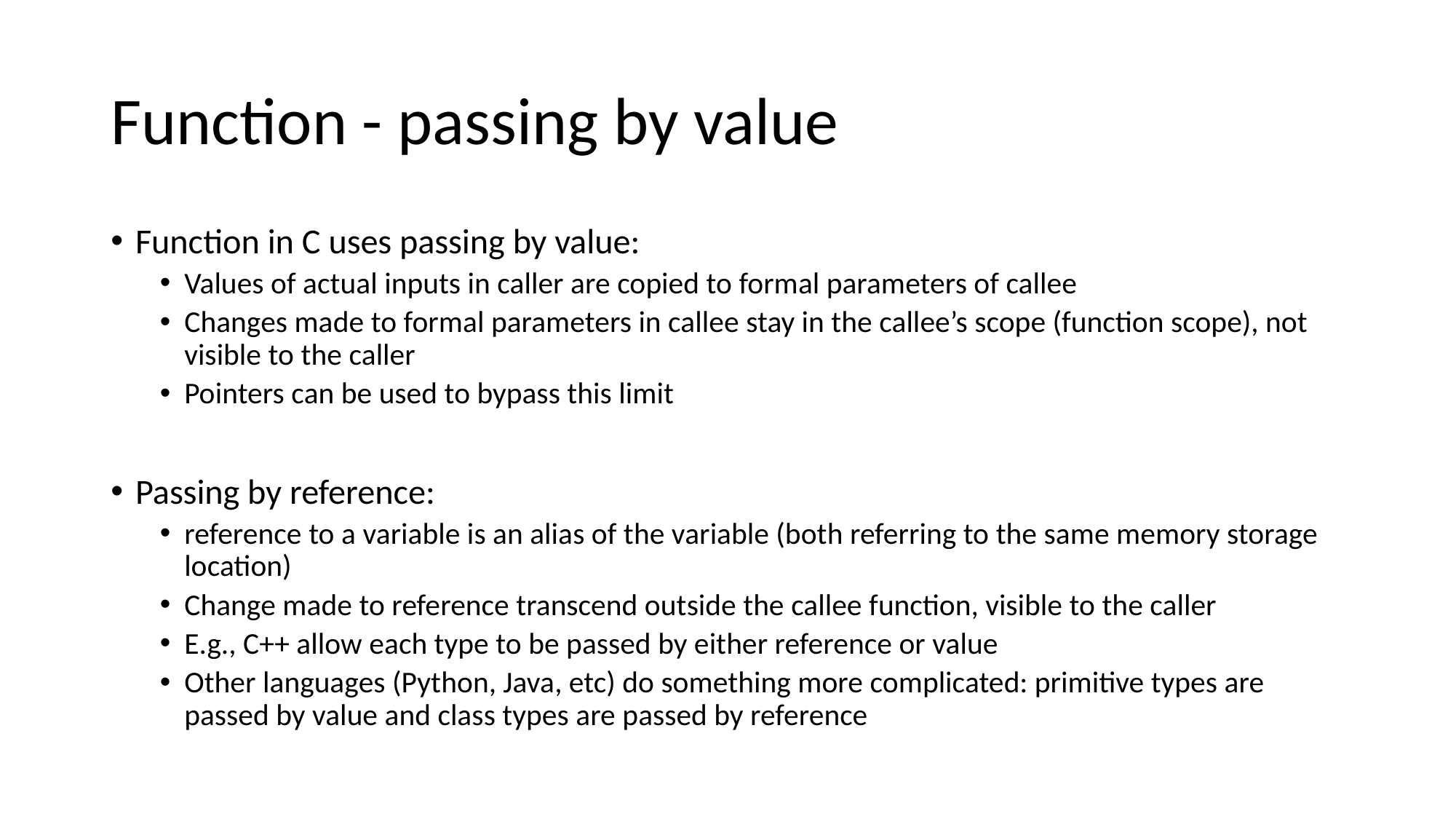

# Function - passing by value
Function in C uses passing by value:
Values of actual inputs in caller are copied to formal parameters of callee
Changes made to formal parameters in callee stay in the callee’s scope (function scope), not visible to the caller
Pointers can be used to bypass this limit

Passing by reference:
reference to a variable is an alias of the variable (both referring to the same memory storage location)
Change made to reference transcend outside the callee function, visible to the caller
E.g., C++ allow each type to be passed by either reference or value
Other languages (Python, Java, etc) do something more complicated: primitive types are passed by value and class types are passed by reference